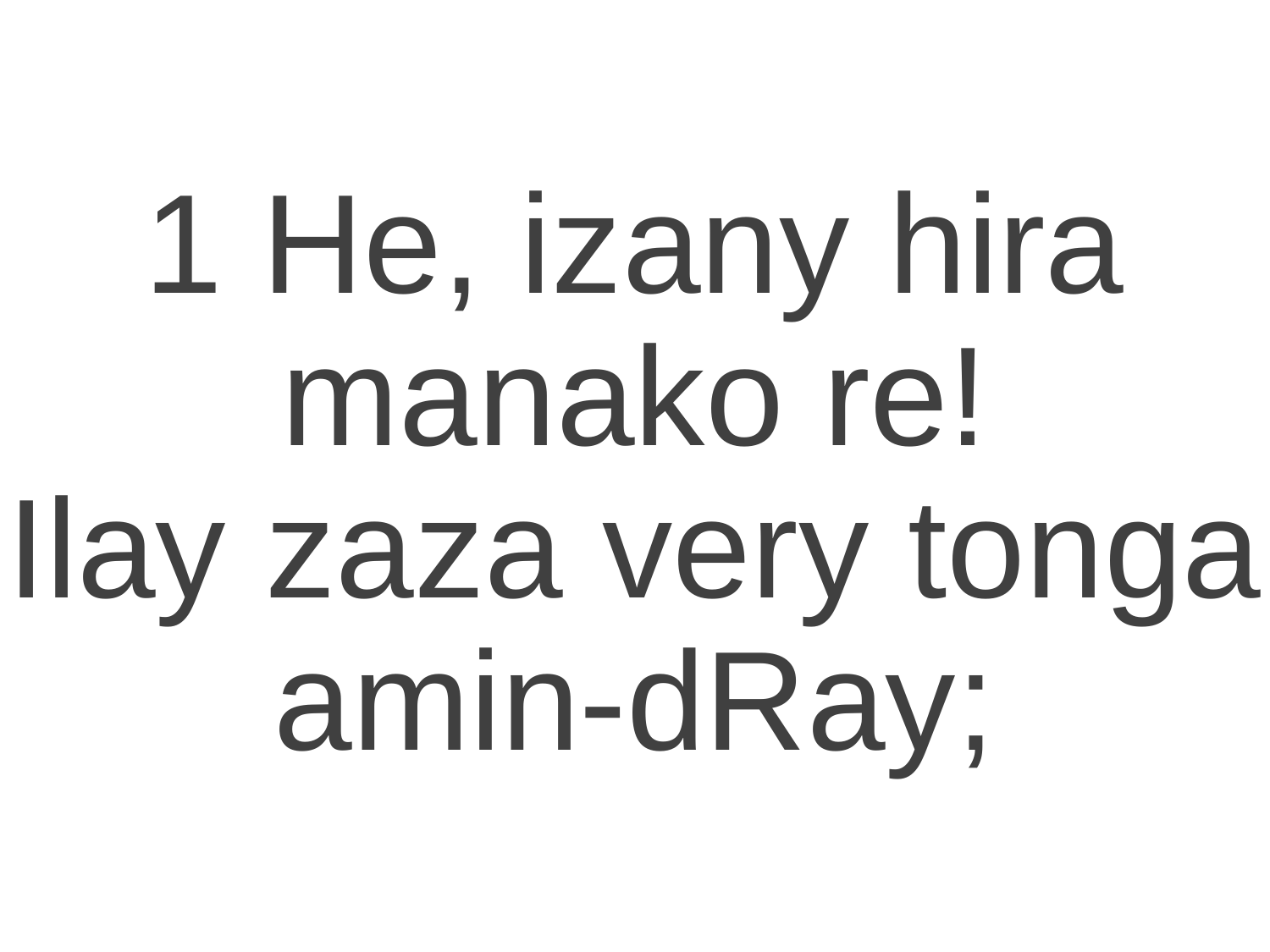

1 He, izany hira manako re!
Ilay zaza very tonga amin-dRay;